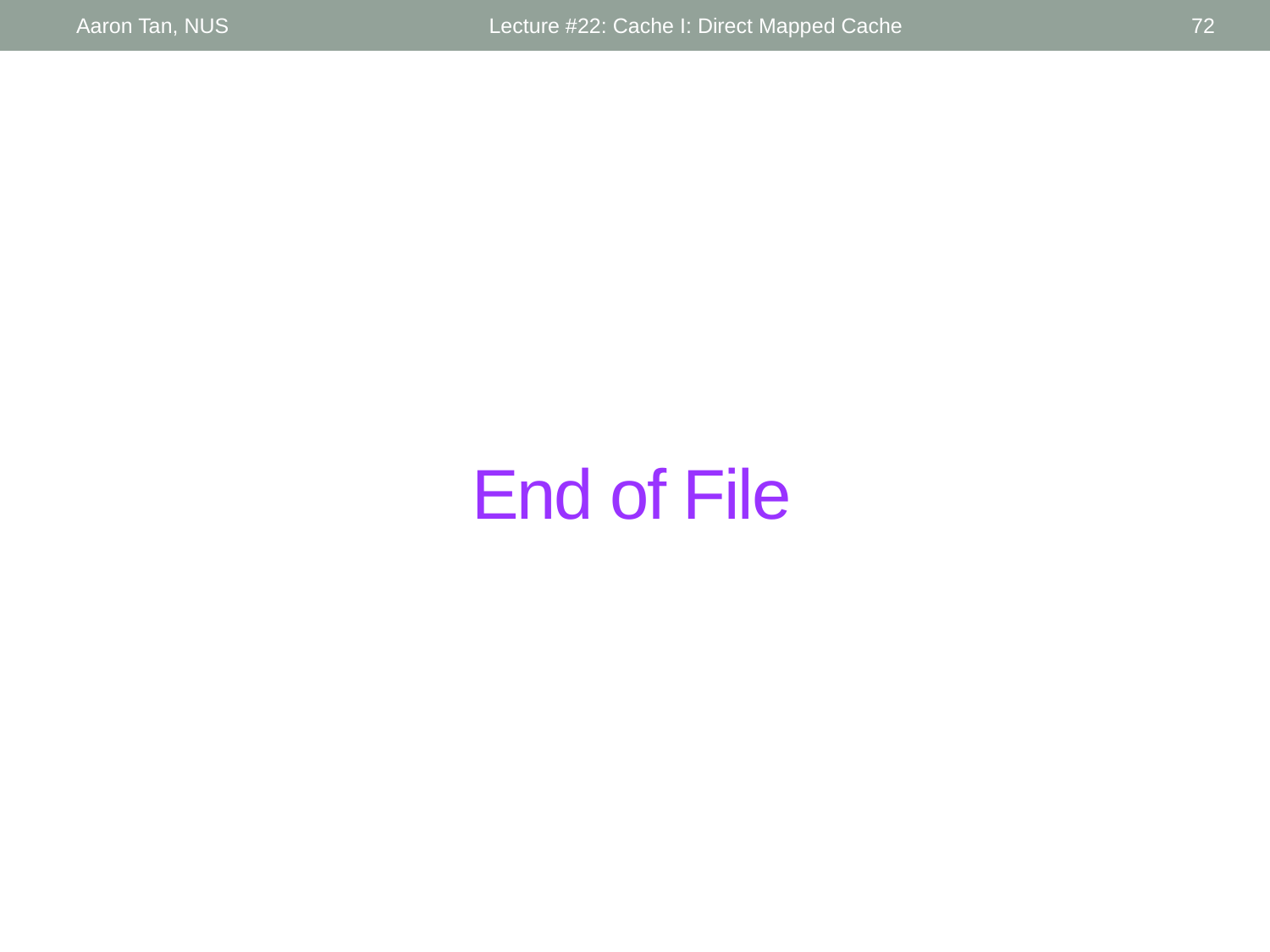

Aaron Tan, NUS
Lecture #22: Cache I: Direct Mapped Cache
72
# End of File